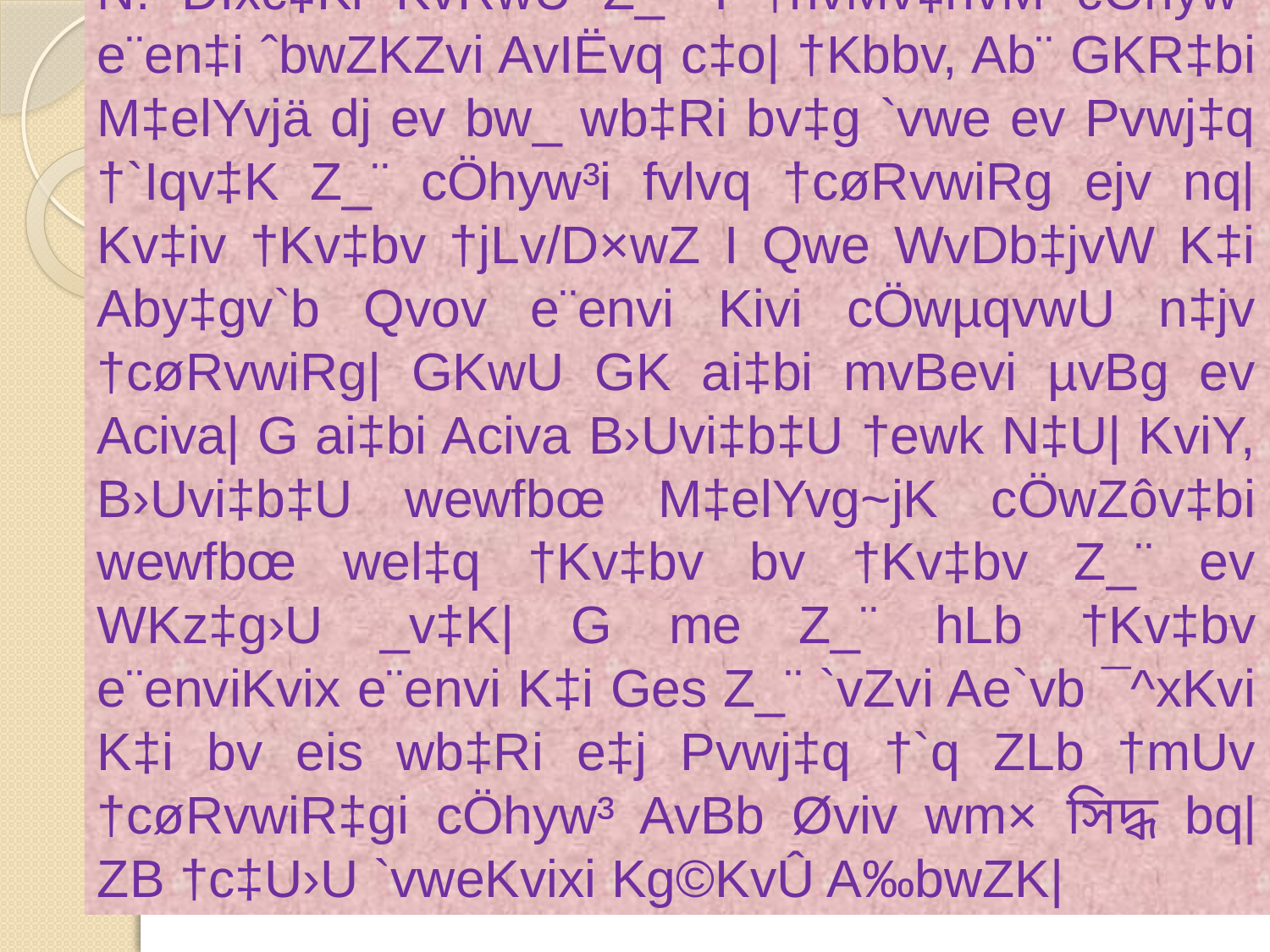

N. DÏxc‡Ki KvRwU Z_¨ I †hvMv‡hvM cÖhyw³ e¨en‡i ˆbwZKZvi AvIËvq c‡o| †Kbbv, Ab¨ GKR‡bi M‡elYvjä dj ev bw_ wb‡Ri bv‡g `vwe ev Pvwj‡q †`Iqv‡K Z_¨ cÖhyw³i fvlvq †cøRvwiRg ejv nq| Kv‡iv †Kv‡bv †jLv/D×wZ I Qwe WvDb‡jvW K‡i Aby‡gv`b Qvov e¨envi Kivi cÖwµqvwU n‡jv †cøRvwiRg| GKwU GK ai‡bi mvBevi µvBg ev Aciva| G ai‡bi Aciva B›Uvi‡b‡U †ewk N‡U| KviY, B›Uvi‡b‡U wewfbœ M‡elYvg~jK cÖwZôv‡bi wewfbœ wel‡q †Kv‡bv bv †Kv‡bv Z_¨ ev WKz‡g›U _v‡K| G me Z_¨ hLb †Kv‡bv e¨enviKvix e¨envi K‡i Ges Z_¨ `vZvi Ae`vb ¯^xKvi K‡i bv eis wb‡Ri e‡j Pvwj‡q †`q ZLb †mUv †cøRvwiR‡gi cÖhyw³ AvBb Øviv wm× সিদ্ধ bq| ZB †c‡U›U `vweKvixi Kg©KvÛ A‰bwZK|